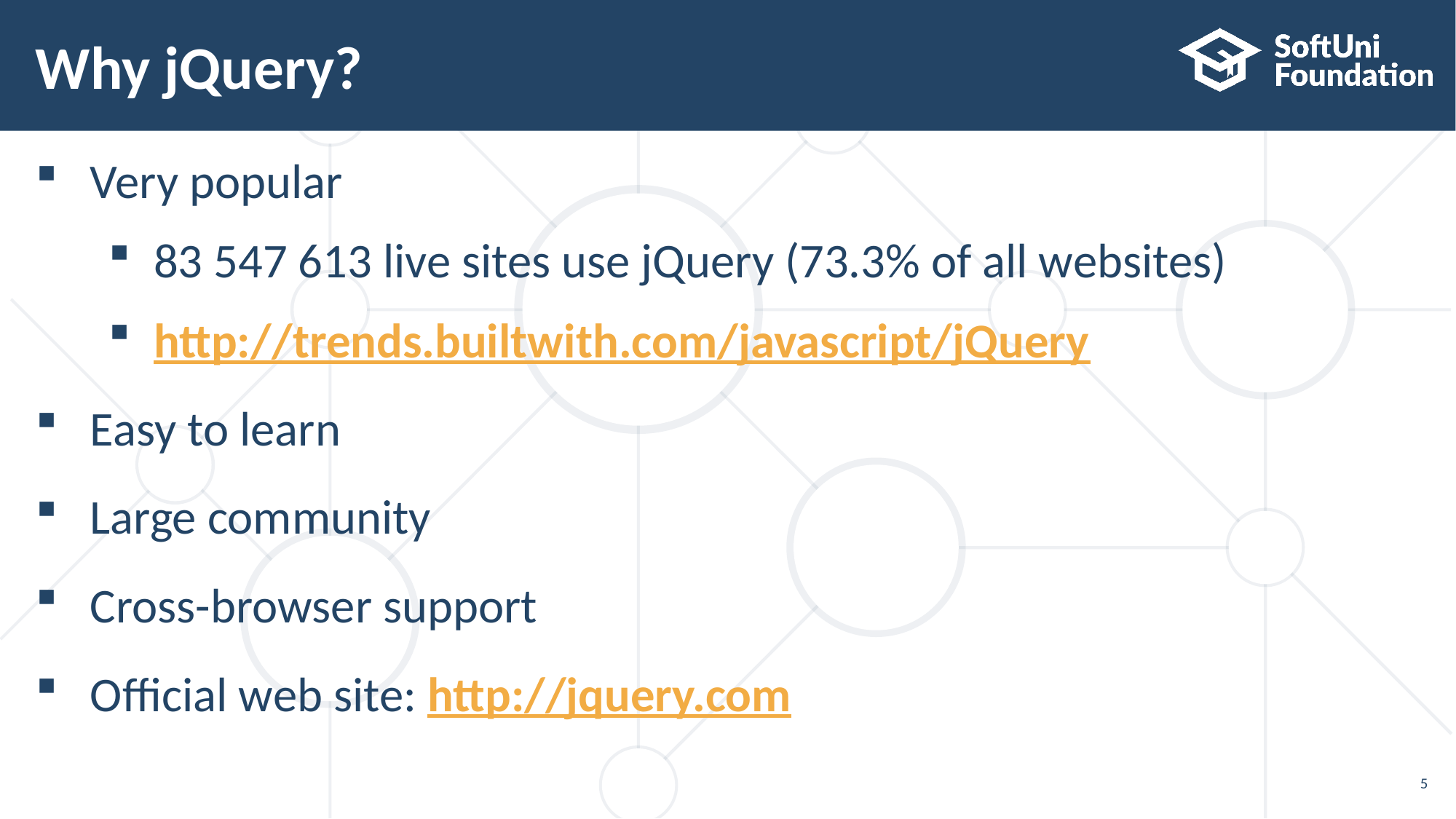

# Why jQuery?
Very popular
83 547 613 live sites use jQuery (73.3% of all websites)
http://trends.builtwith.com/javascript/jQuery
Easy to learn
Large community
Cross-browser support
Official web site: http://jquery.com
5